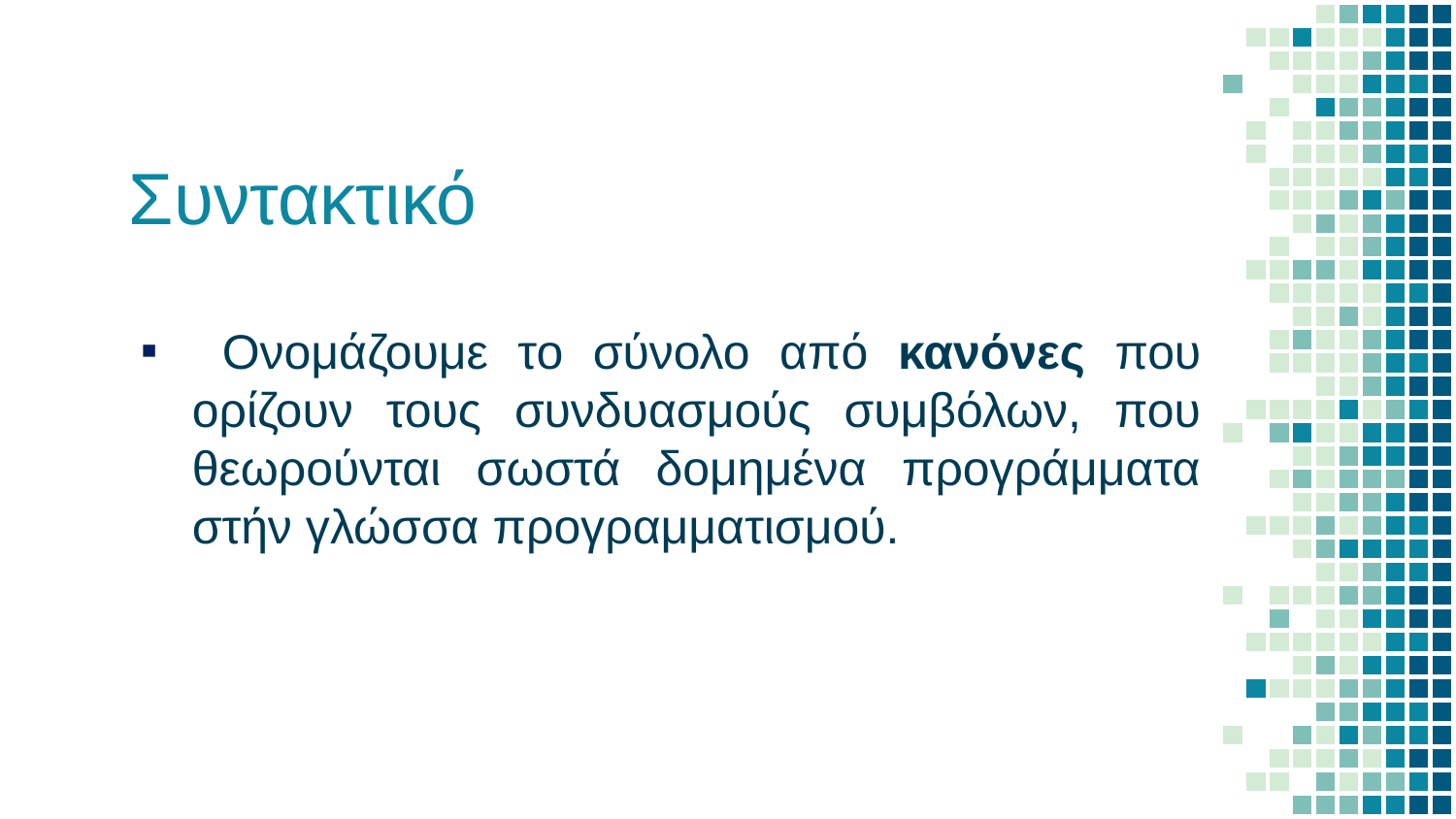

# Συντακτικό
 Ονομάζουμε το σύνολο από κανόνες που ορίζουν τους συνδυασμούς συμβόλων, που θεωρούνται σωστά δομημένα προγράμματα στήν γλώσσα προγραμματισμού.